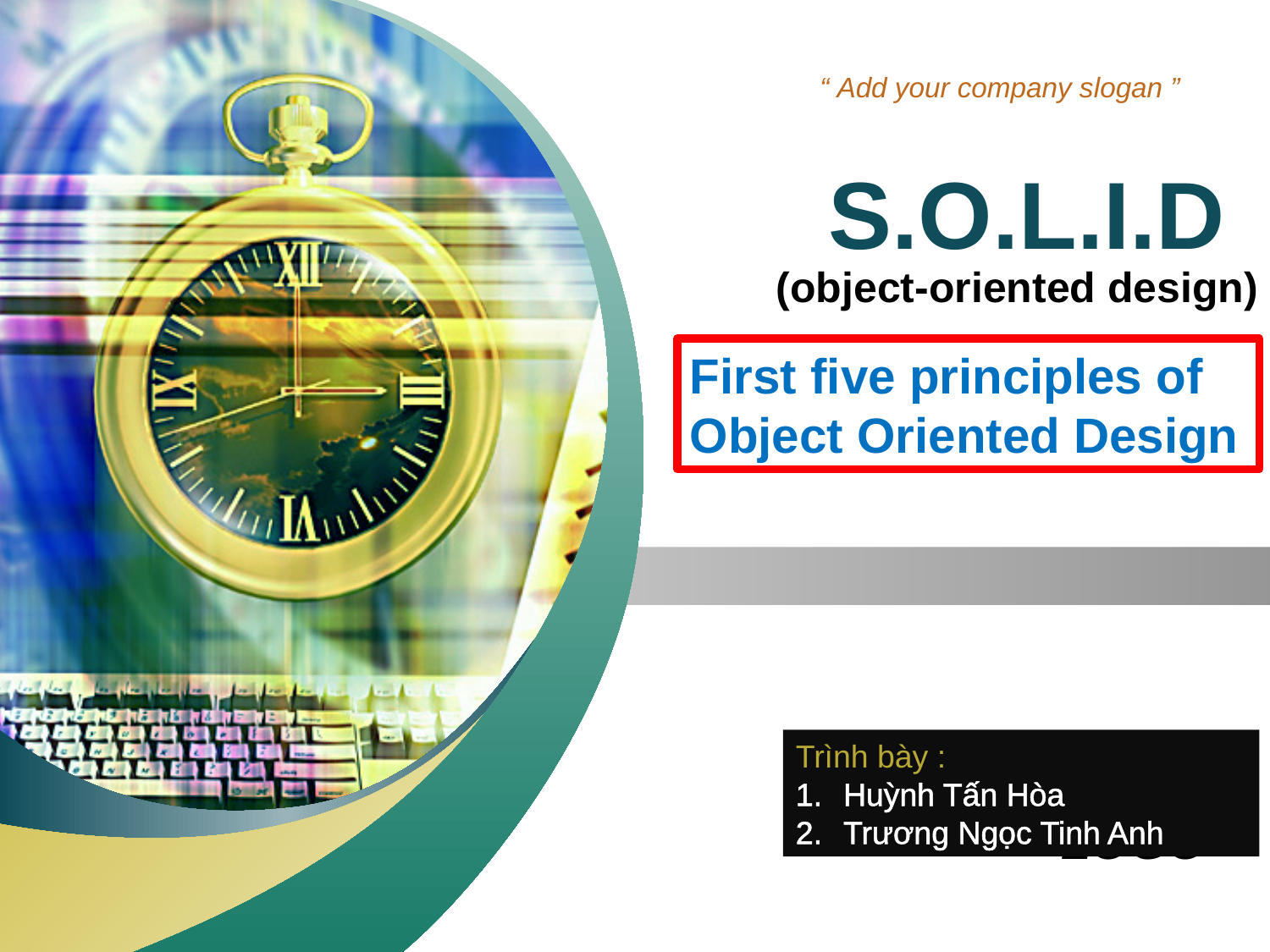

# S.O.L.I.D
(object-oriented design)
First five principles of Object Oriented Design
Trình bày :
Huỳnh Tấn Hòa
Trương Ngọc Tinh Anh